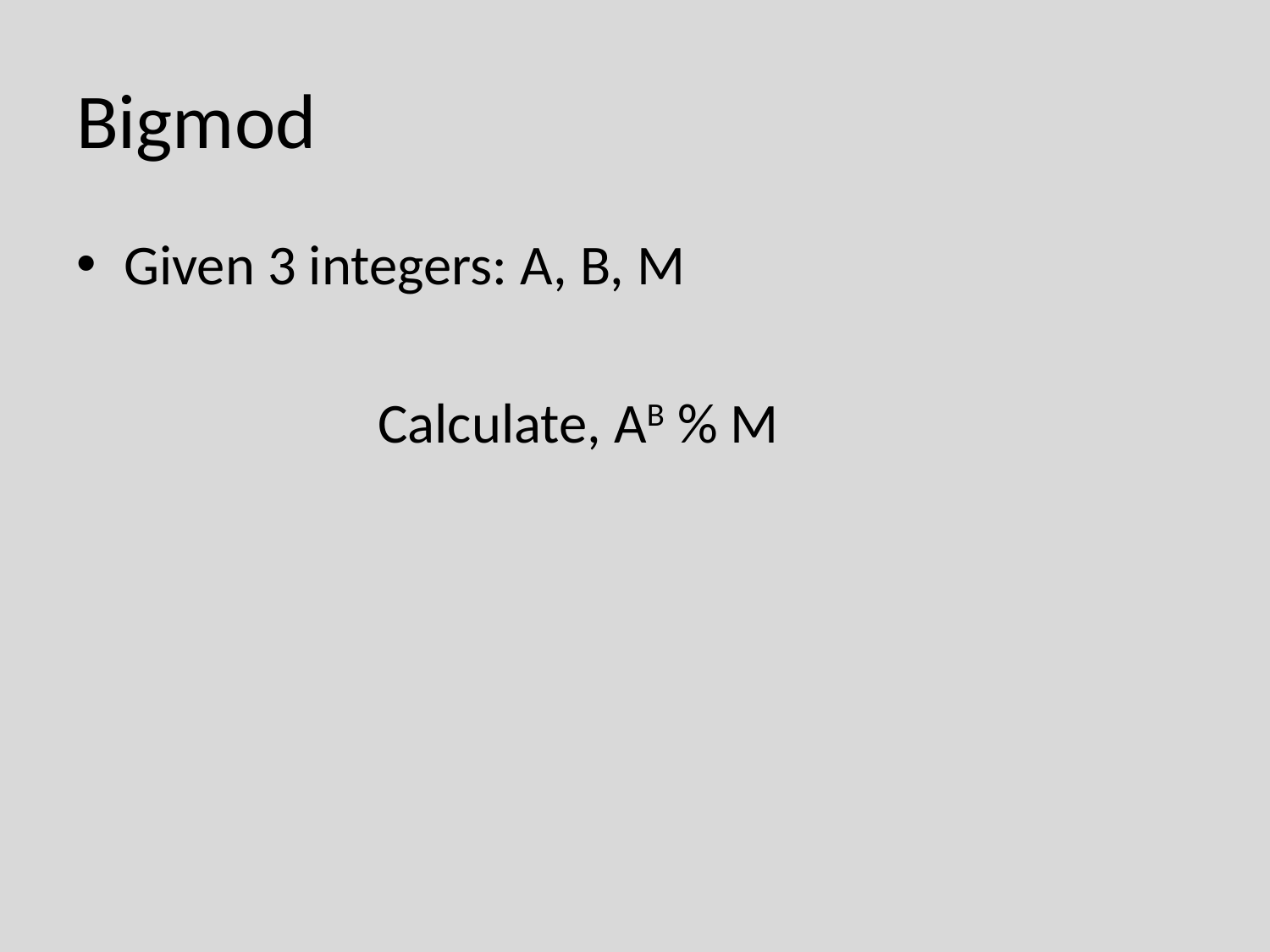

# Bigmod
Given 3 integers: A, B, M

			Calculate, AB % M